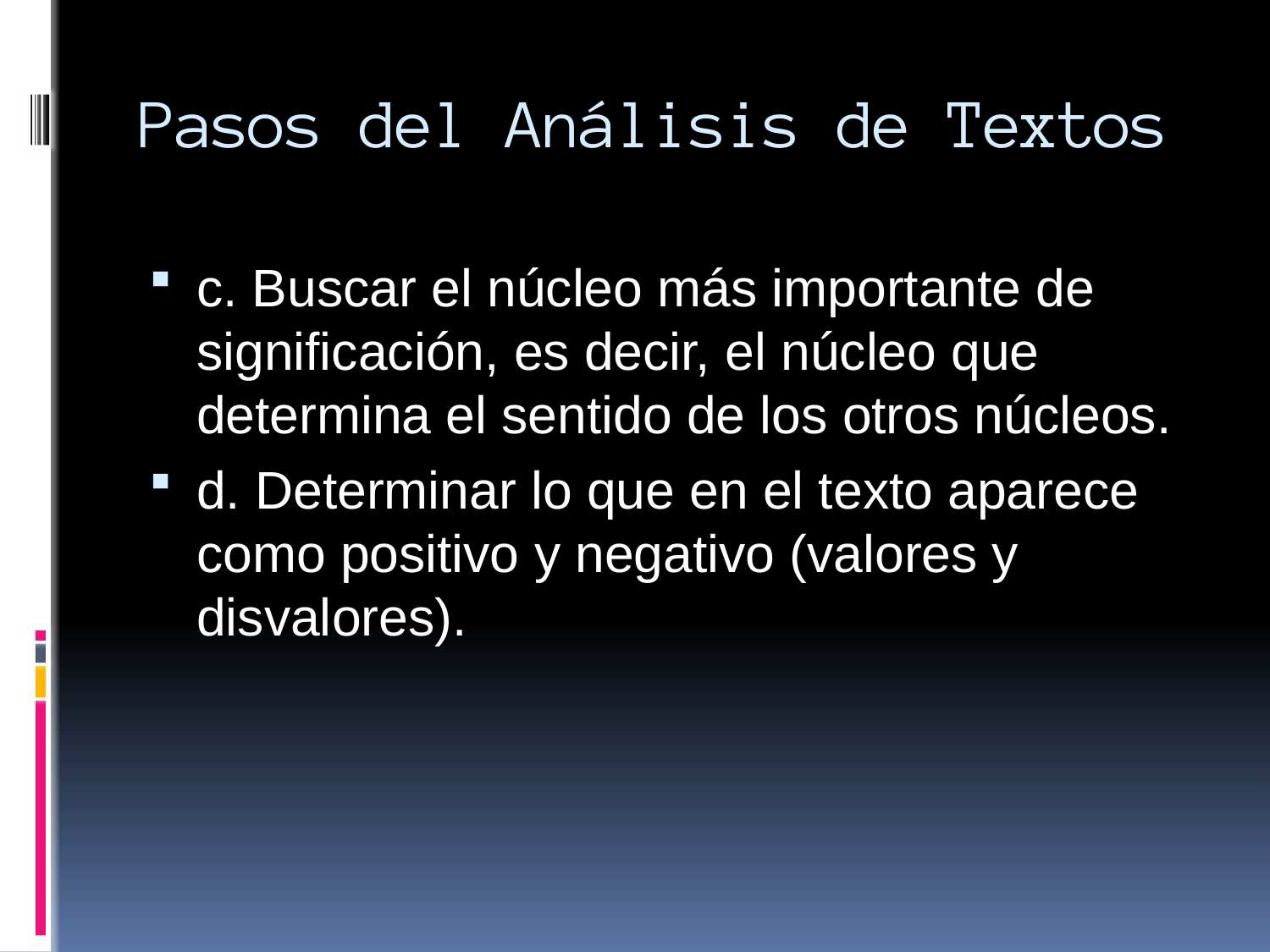

# Pasos del Análisis de Textos
c. Buscar el núcleo más importante de significación, es decir, el núcleo que determina el sentido de los otros núcleos.
d. Determinar lo que en el texto aparece como positivo y negativo (valores y disvalores).